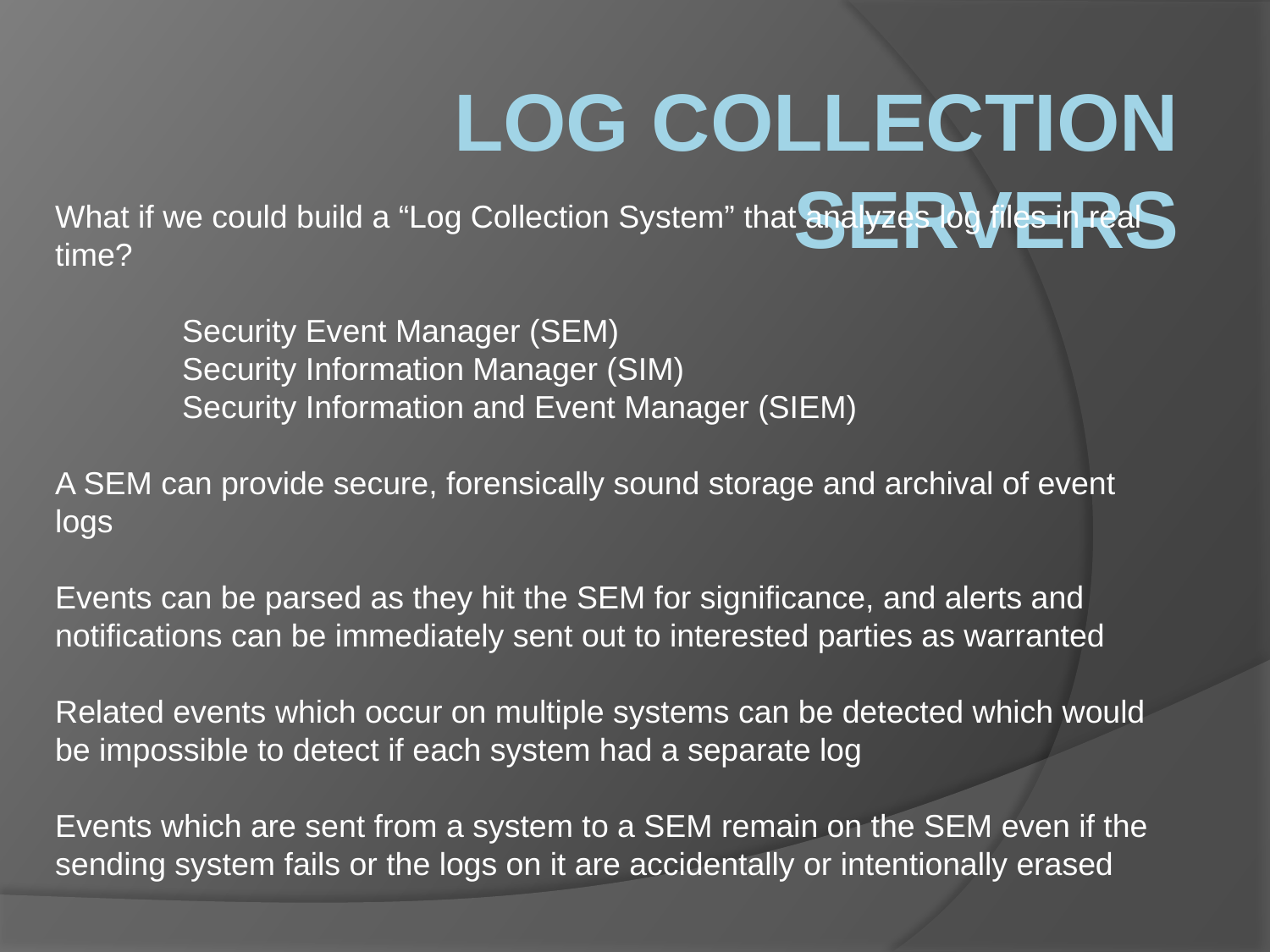

# Log Collection Servers
What if we could build a “Log Collection System” that analyzes log files in real time?

	Security Event Manager (SEM)
	Security Information Manager (SIM)
	Security Information and Event Manager (SIEM)

A SEM can provide secure, forensically sound storage and archival of event logs

Events can be parsed as they hit the SEM for significance, and alerts and notifications can be immediately sent out to interested parties as warranted

Related events which occur on multiple systems can be detected which would be impossible to detect if each system had a separate log

Events which are sent from a system to a SEM remain on the SEM even if the sending system fails or the logs on it are accidentally or intentionally erased